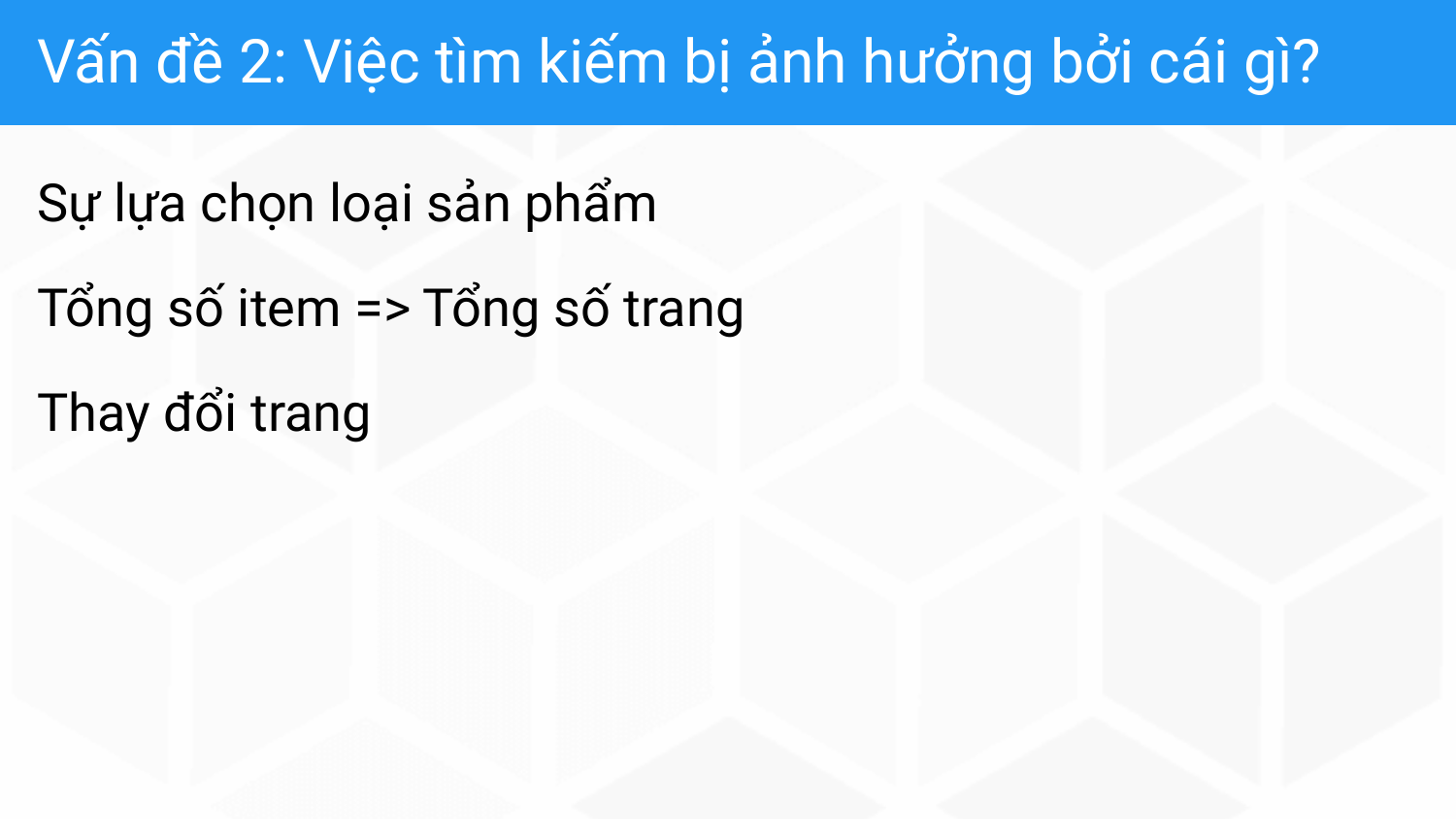

# Vấn đề 2: Việc tìm kiếm bị ảnh hưởng bởi cái gì?
Sự lựa chọn loại sản phẩm
Tổng số item => Tổng số trang
Thay đổi trang